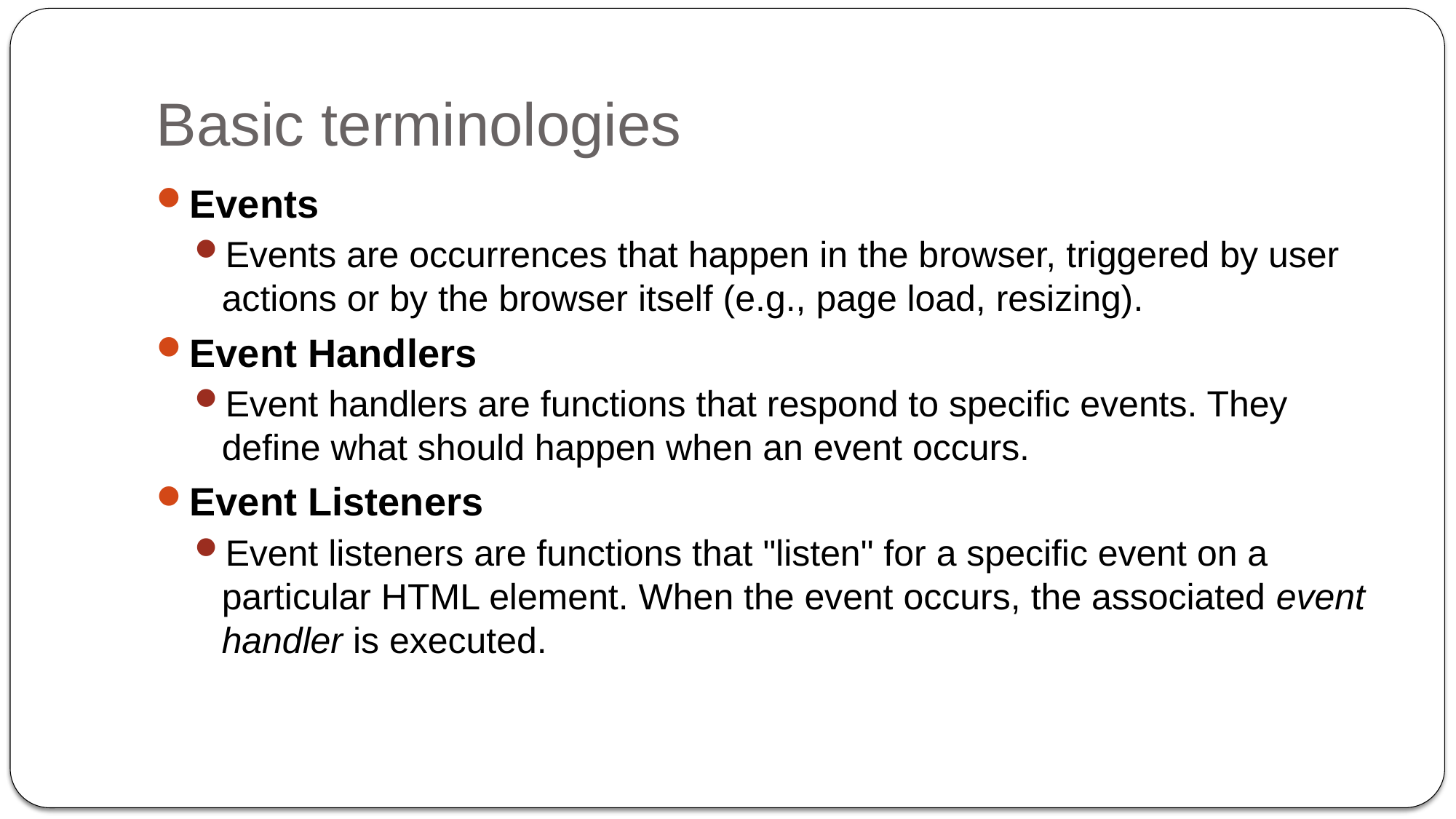

# Basic terminologies
Events
Events are occurrences that happen in the browser, triggered by user actions or by the browser itself (e.g., page load, resizing).
Event Handlers
Event handlers are functions that respond to specific events. They define what should happen when an event occurs.
Event Listeners
Event listeners are functions that "listen" for a specific event on a particular HTML element. When the event occurs, the associated event handler is executed.